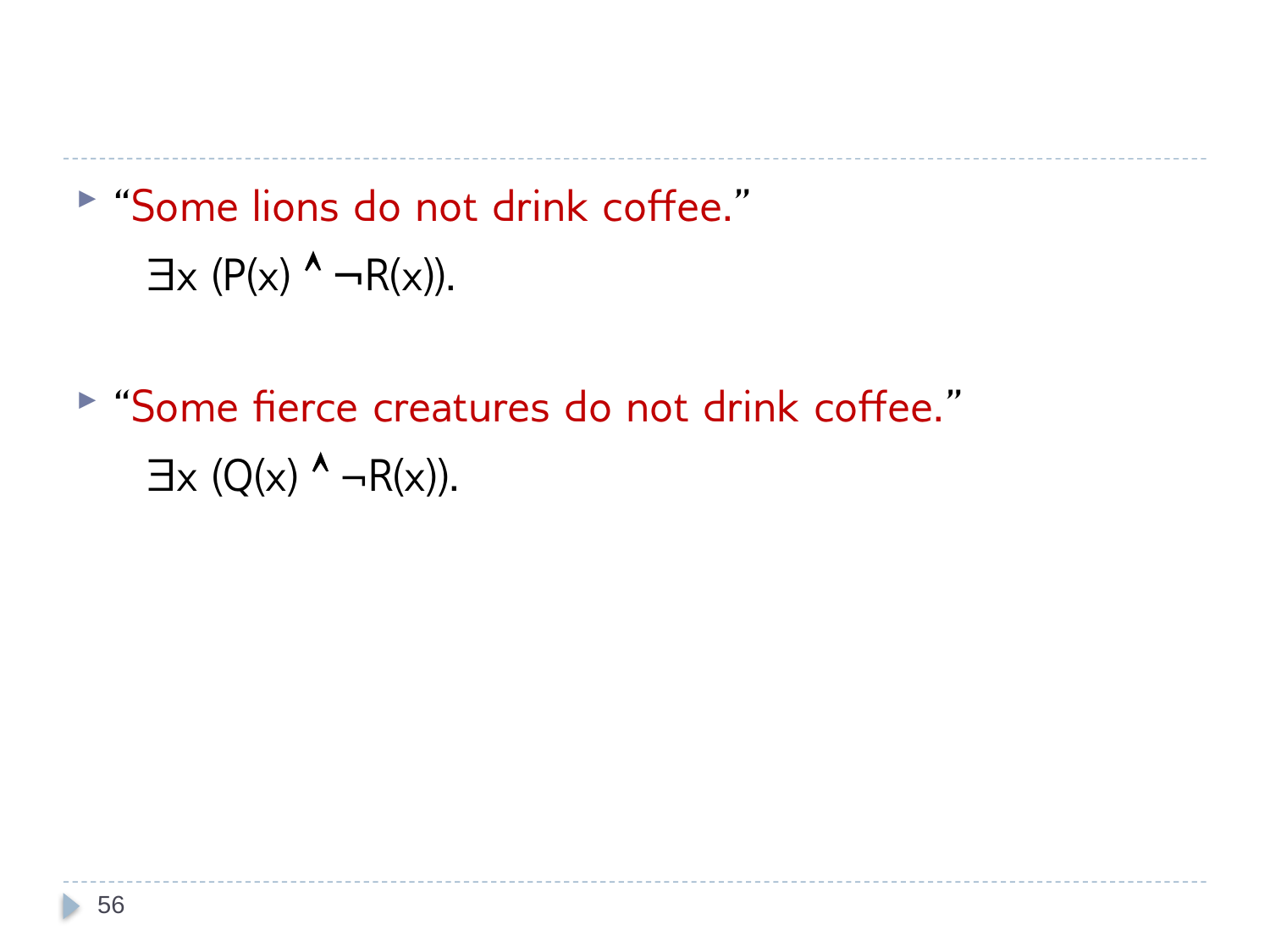

#
“Some lions do not drink coffee.”
	  ∃x (P(x) ∧ ¬R(x)).

“Some fierce creatures do not drink coffee.”
	  ∃x (Q(x) ∧ ¬R(x)).

56